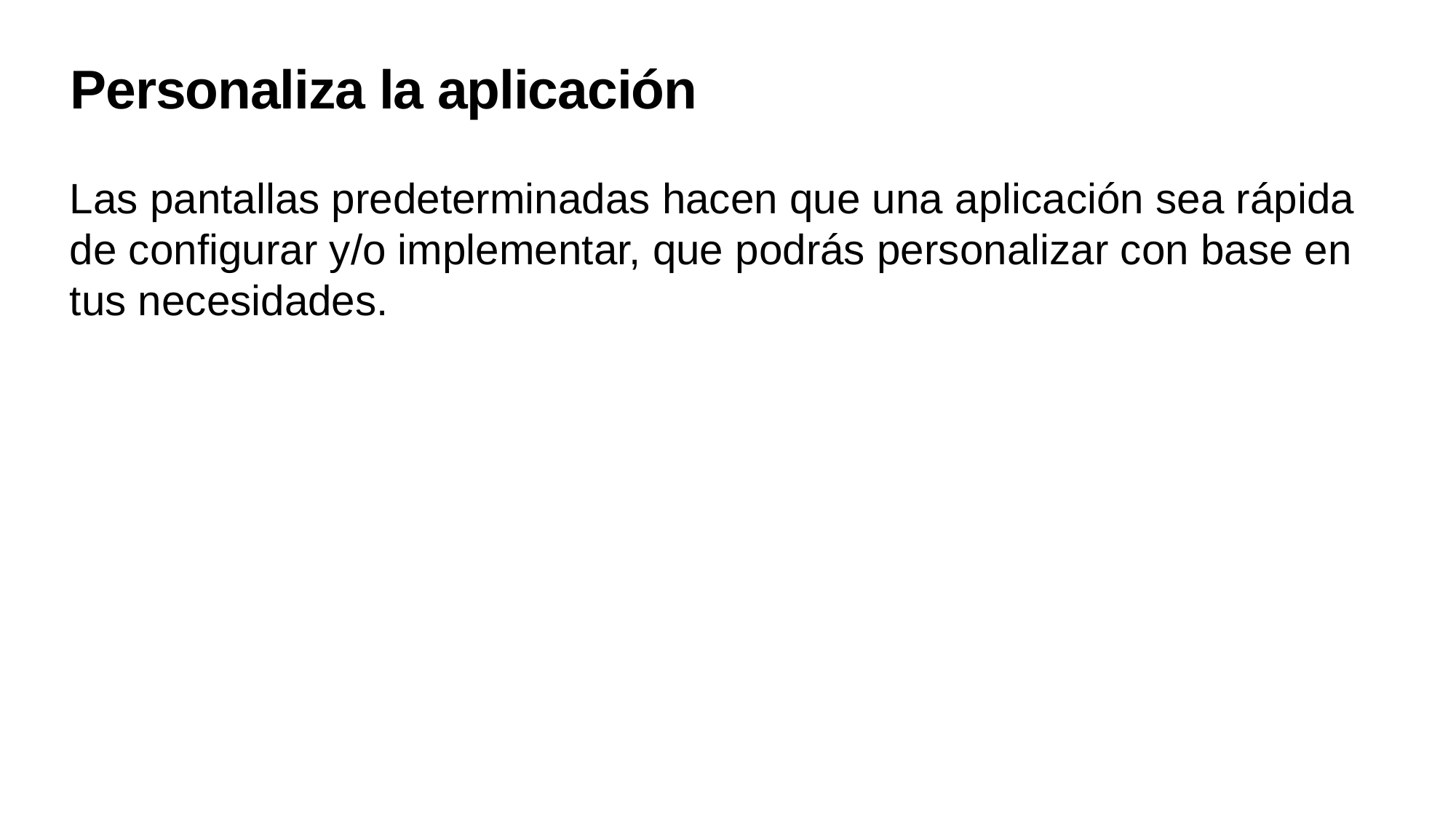

# Personaliza la aplicación
Las pantallas predeterminadas hacen que una aplicación sea rápida de configurar y/o implementar, que podrás personalizar con base en tus necesidades.